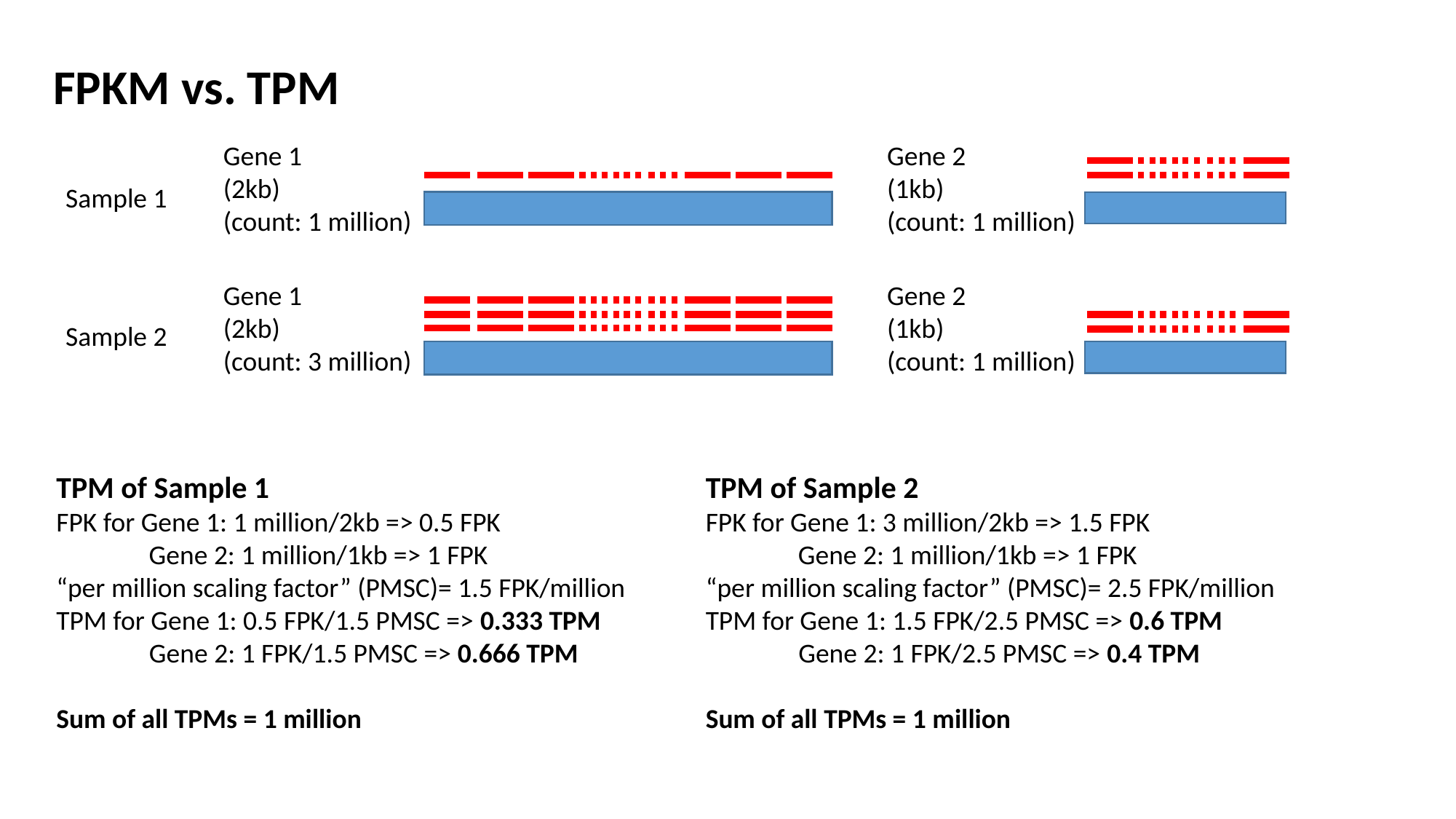

FPKM vs. TPM
Gene 2
(1kb)
(count: 1 million)
Gene 1
(2kb)
(count: 1 million)
Sample 1

Gene 2
(1kb)
(count: 1 million)
Gene 1
(2kb)
(count: 3 million)
Sample 2

TPM of Sample 1
FPK for Gene 1: 1 million/2kb => 0.5 FPK
               Gene 2: 1 million/1kb => 1 FPK
“per million scaling factor” (PMSC)= 1.5 FPK/million
TPM for Gene 1: 0.5 FPK/1.5 PMSC => 0.333 TPM
               Gene 2: 1 FPK/1.5 PMSC => 0.666 TPM

Sum of all TPMs = 1 million

TPM of Sample 2
FPK for Gene 1: 3 million/2kb => 1.5 FPK
               Gene 2: 1 million/1kb => 1 FPK
“per million scaling factor” (PMSC)= 2.5 FPK/million
TPM for Gene 1: 1.5 FPK/2.5 PMSC => 0.6 TPM
               Gene 2: 1 FPK/2.5 PMSC => 0.4 TPM

Sum of all TPMs = 1 million